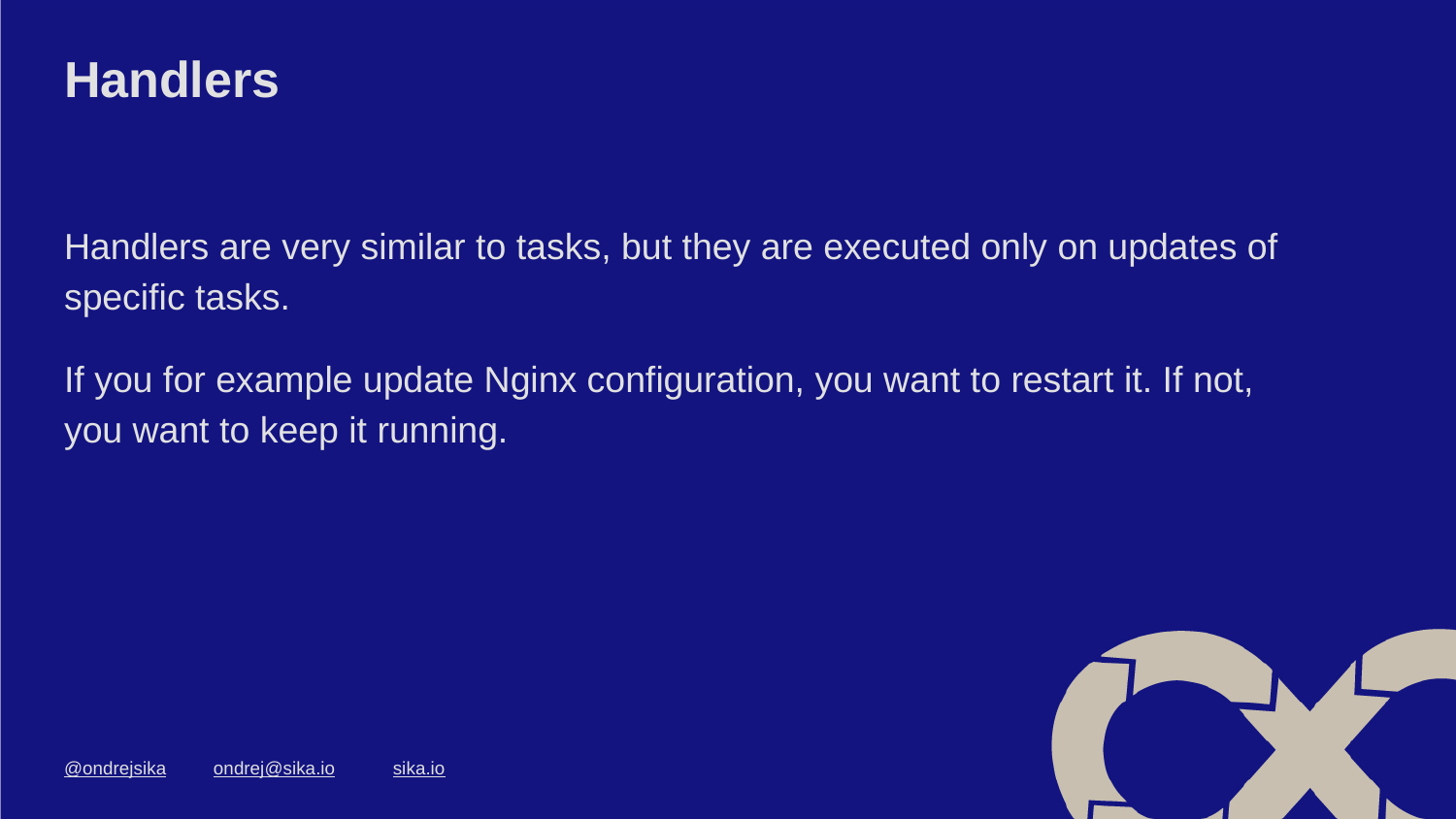

# Handlers
Handlers are very similar to tasks, but they are executed only on updates of specific tasks.
If you for example update Nginx configuration, you want to restart it. If not, you want to keep it running.